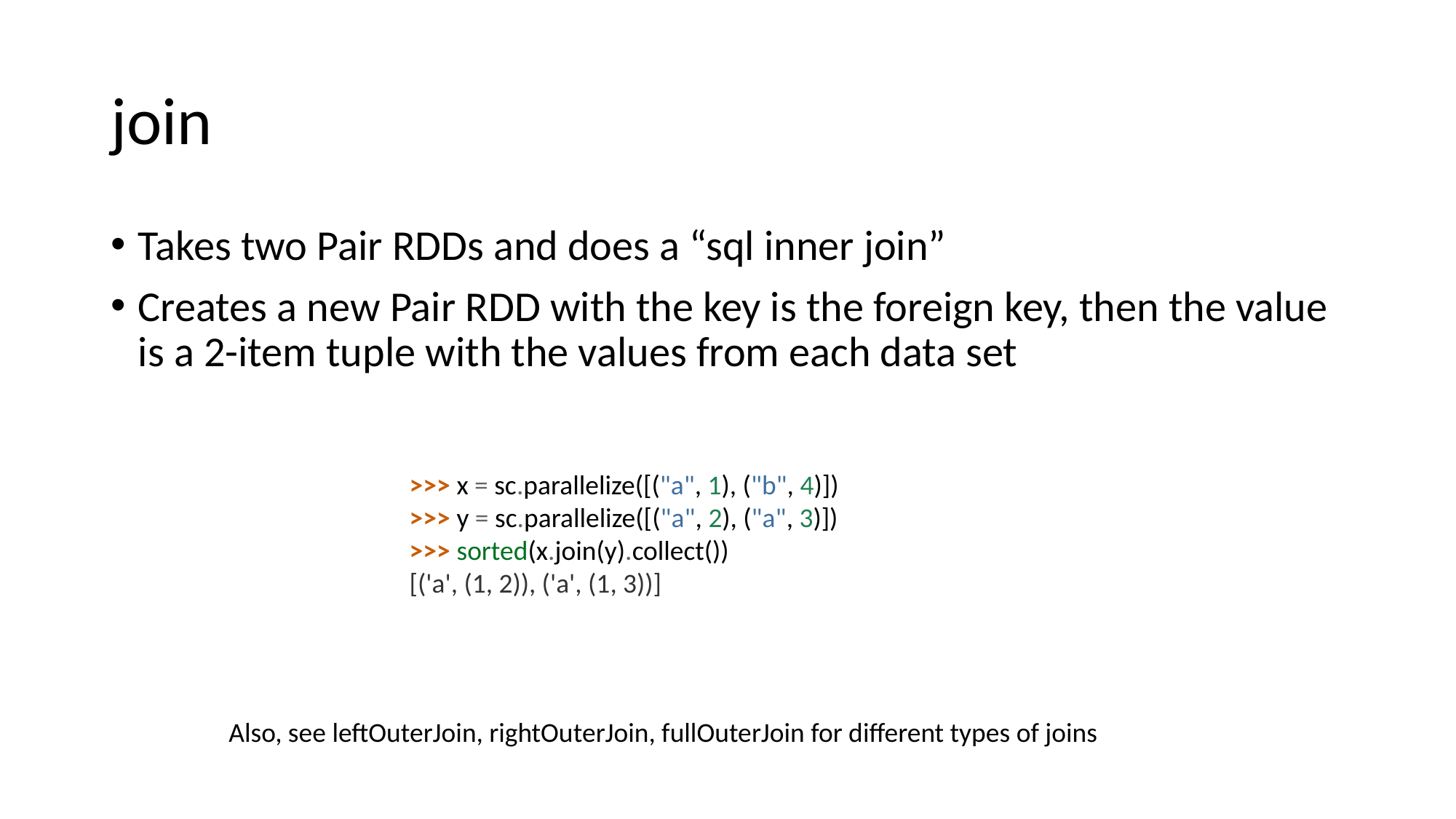

# join
Takes two Pair RDDs and does a “sql inner join”
Creates a new Pair RDD with the key is the foreign key, then the value is a 2-item tuple with the values from each data set
>>> x = sc.parallelize([("a", 1), ("b", 4)])
>>> y = sc.parallelize([("a", 2), ("a", 3)])
>>> sorted(x.join(y).collect())
[('a', (1, 2)), ('a', (1, 3))]
Also, see leftOuterJoin, rightOuterJoin, fullOuterJoin for different types of joins